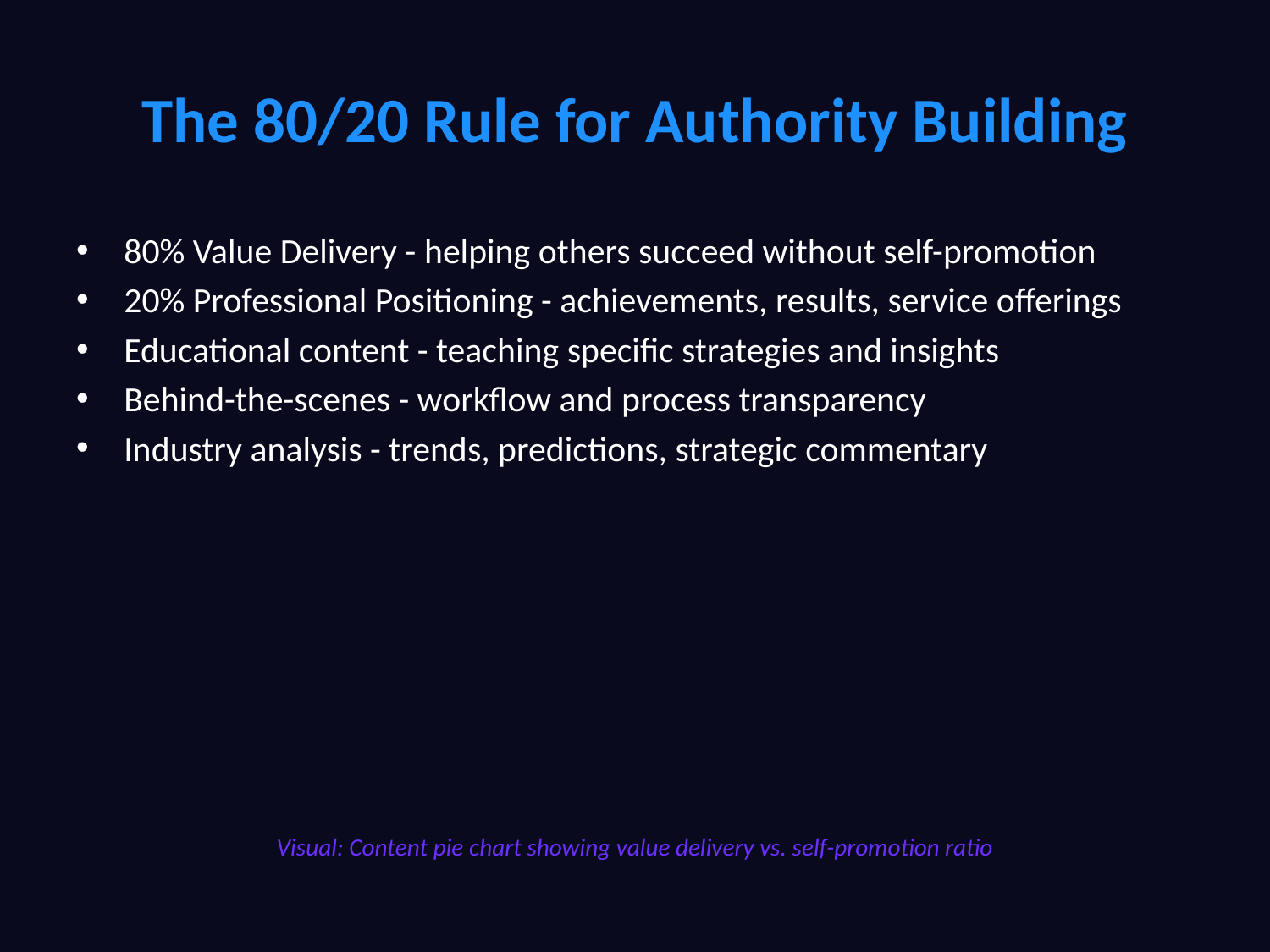

# The 80/20 Rule for Authority Building
80% Value Delivery - helping others succeed without self-promotion
20% Professional Positioning - achievements, results, service offerings
Educational content - teaching specific strategies and insights
Behind-the-scenes - workflow and process transparency
Industry analysis - trends, predictions, strategic commentary
Visual: Content pie chart showing value delivery vs. self-promotion ratio